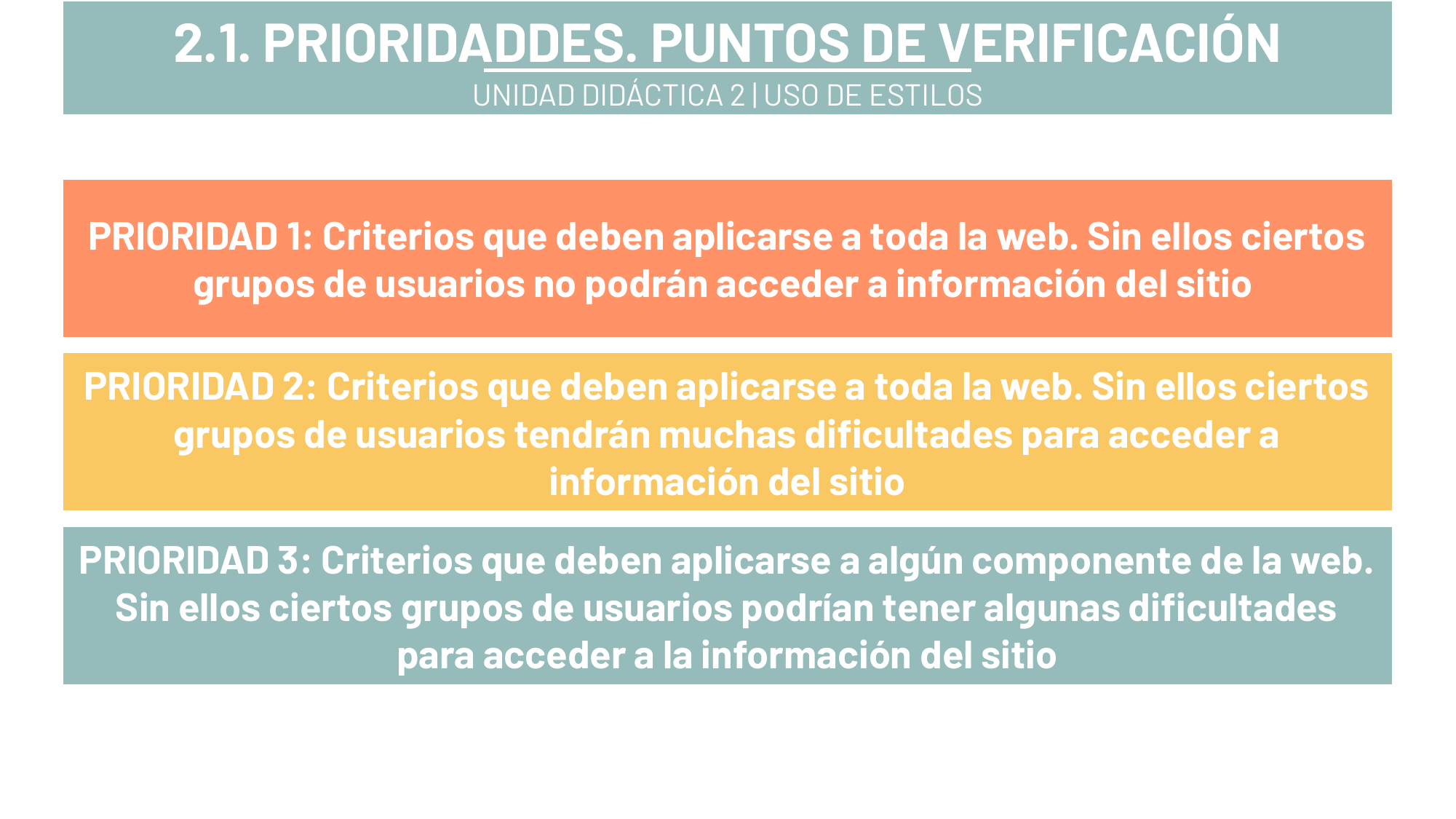

2.1. PRIORIDADDES. PUNTOS DE VERIFICACIÓN
UNIDAD DIDÁCTICA 2 | USO DE ESTILOS

PRIORIDAD 1: Criterios que deben aplicarse a toda la web. Sin ellos ciertos grupos de usuarios no podrán acceder a información del sitio
PRIORIDAD 2: Criterios que deben aplicarse a toda la web. Sin ellos ciertos grupos de usuarios tendrán muchas dificultades para acceder a información del sitio
PRIORIDAD 3: Criterios que deben aplicarse a algún componente de la web. Sin ellos ciertos grupos de usuarios podrían tener algunas dificultades para acceder a la información del sitio